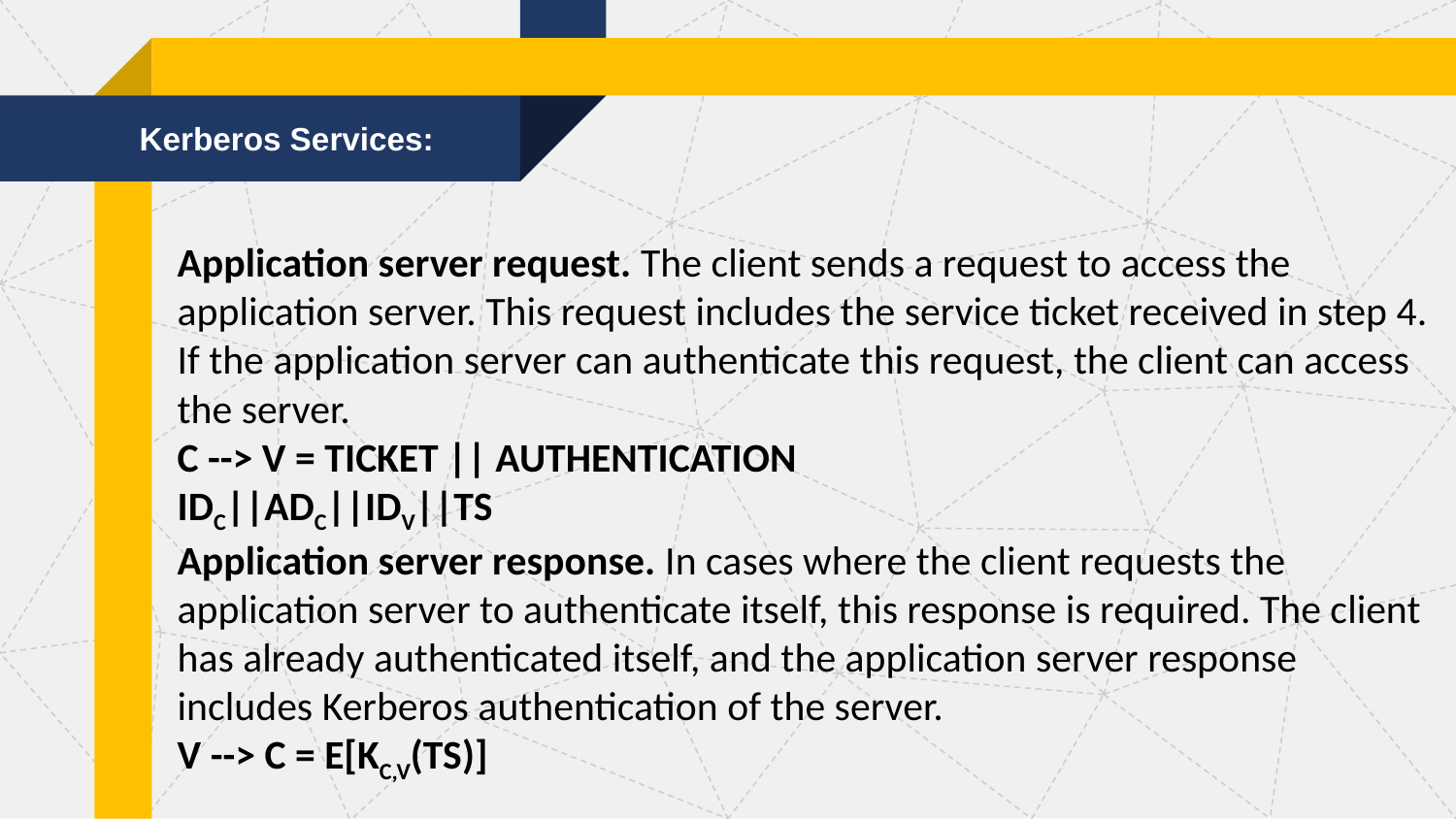

Kerberos Services:

Application server request. The client sends a request to access the application server. This request includes the service ticket received in step 4. If the application server can authenticate this request, the client can access the server.
C --> V = TICKET || AUTHENTICATION
IDC||ADC||IDV||TS
Application server response. In cases where the client requests the application server to authenticate itself, this response is required. The client has already authenticated itself, and the application server response includes Kerberos authentication of the server.
V --> C = E[KC,V(TS)]